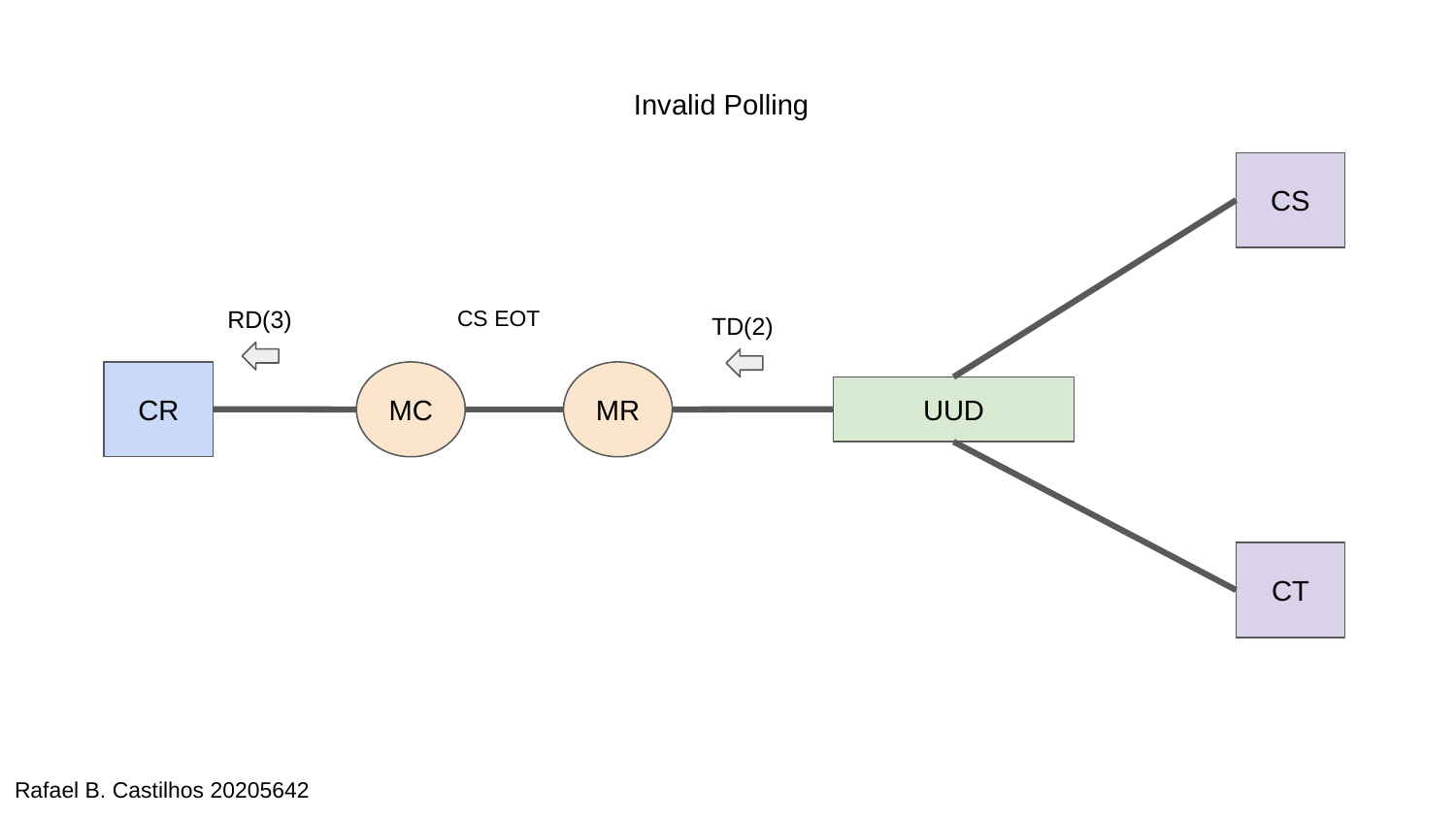

Invalid Polling
CS
RD(3)
CS EOT
TD(2)

CR
MC
MR
UUD
CT
Rafael B. Castilhos 20205642